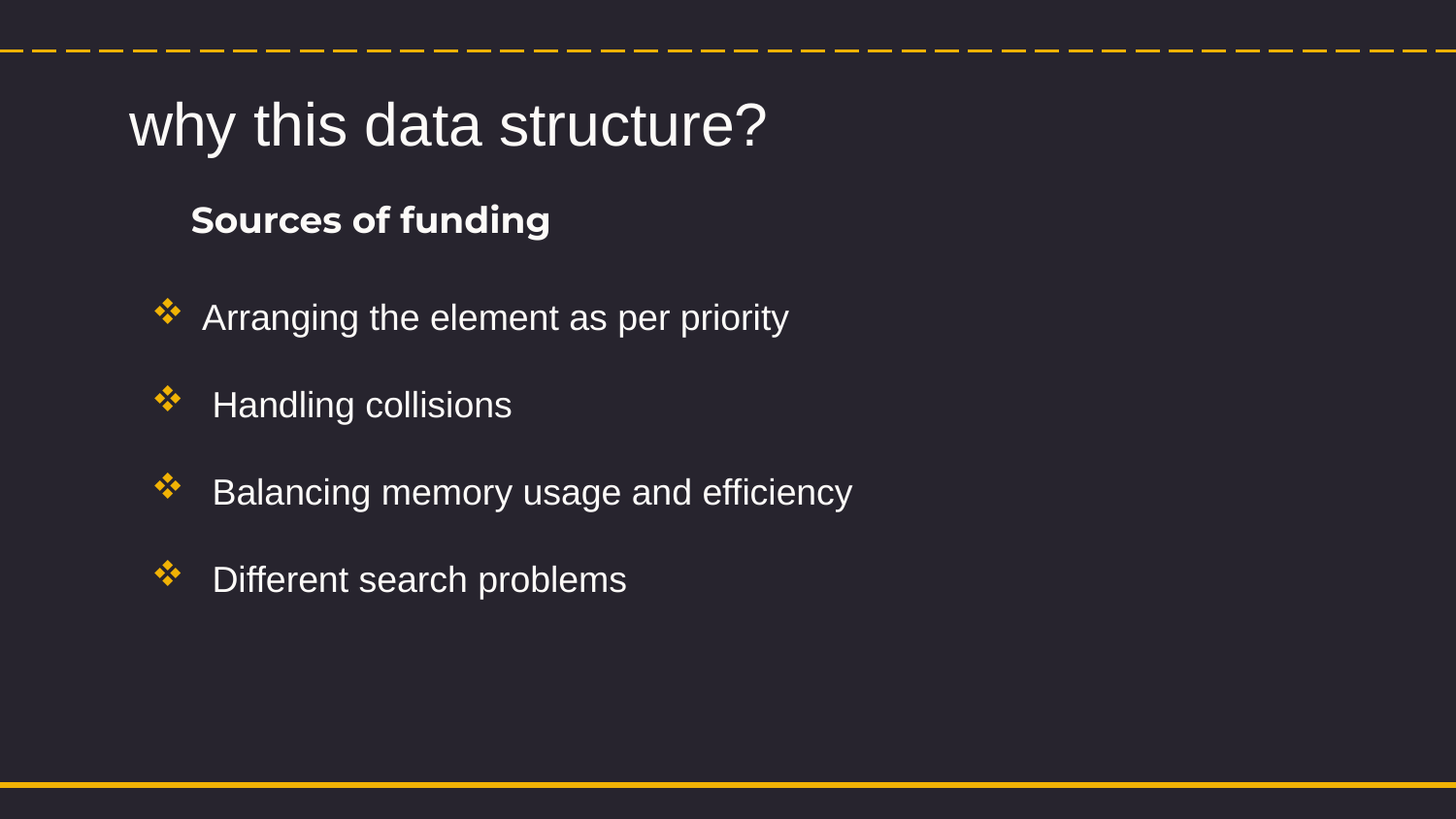

# why this data structure?
Sources of funding
Arranging the element as per priority

 Handling collisions

 Balancing memory usage and efficiency

 Different search problems